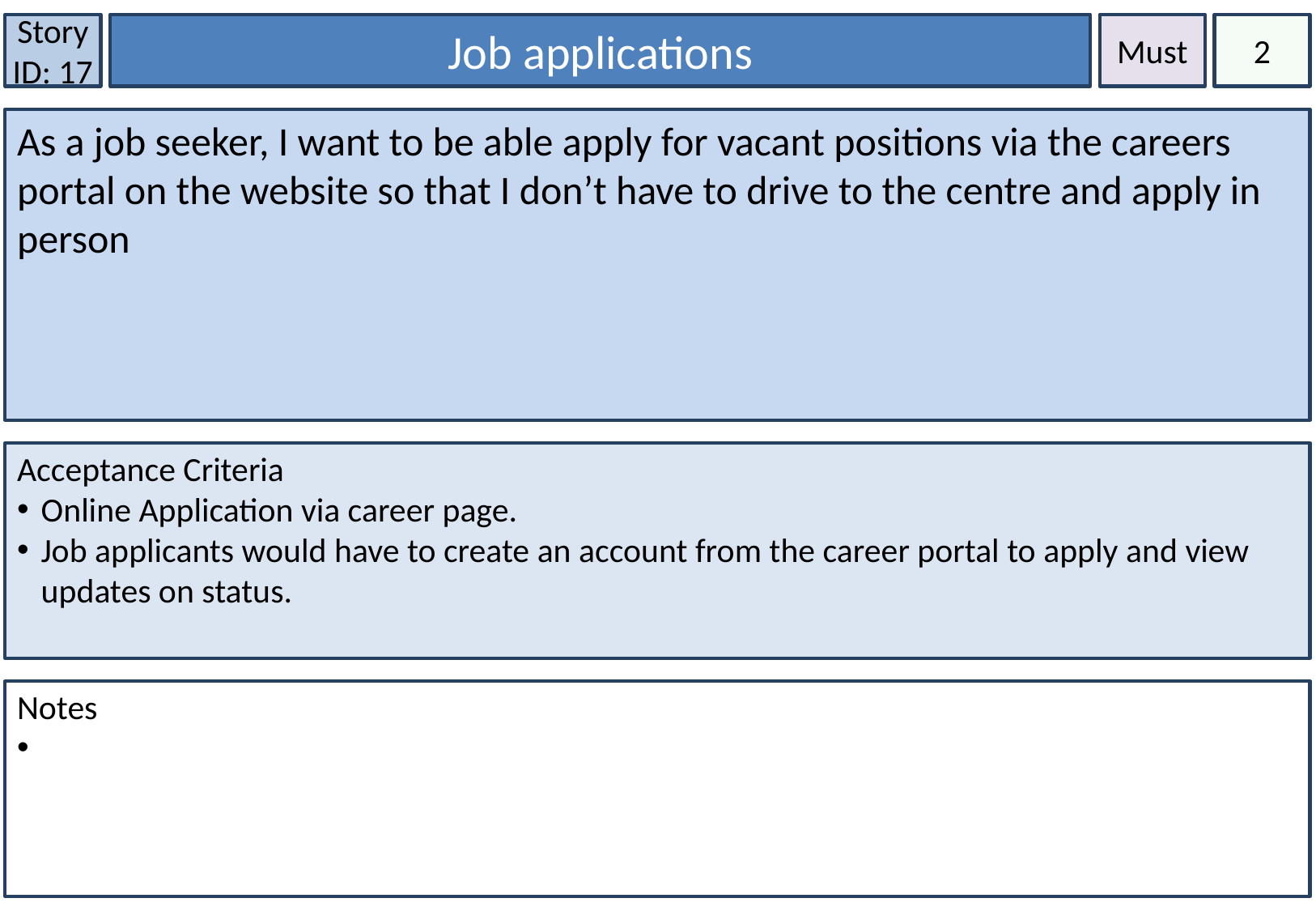

Story ID: 17
Job applications
Must
2
As a job seeker, I want to be able apply for vacant positions via the careers portal on the website so that I don’t have to drive to the centre and apply in person
Acceptance Criteria
Online Application via career page.
Job applicants would have to create an account from the career portal to apply and view updates on status.

Notes